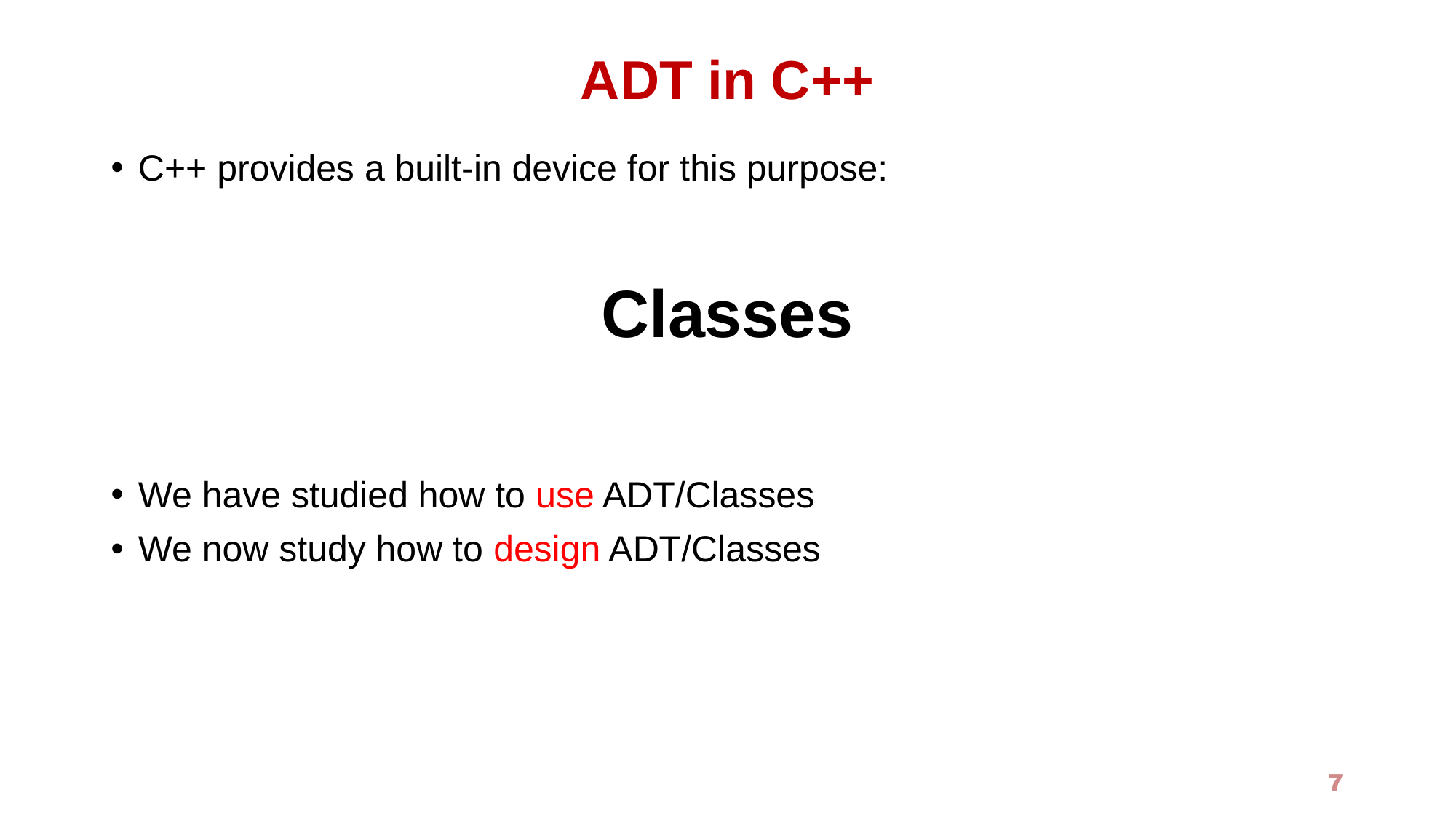

# ADT in C++
C++ provides a built-in device for this purpose:

We have studied how to use ADT/Classes
We now study how to design ADT/Classes
Classes
7